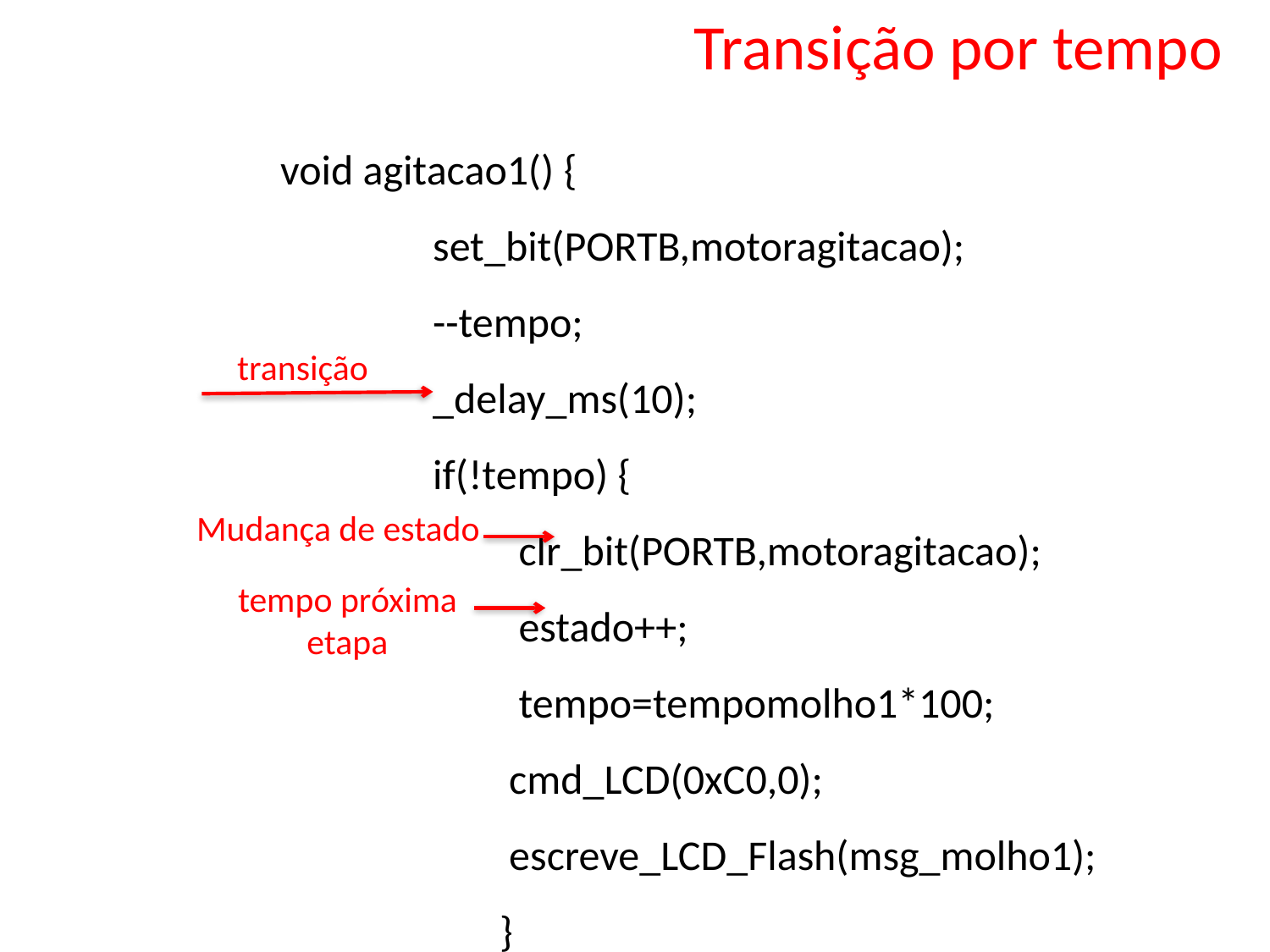

Transição por tempo
void agitacao1() {
                set_bit(PORTB,motoragitacao);
                --tempo;
                _delay_ms(10);
                if(!tempo) {
                         clr_bit(PORTB,motoragitacao);
                         estado++;
                         tempo=tempomolho1*100;
                        cmd_LCD(0xC0,0);
                        escreve_LCD_Flash(msg_molho1);
                       }
               }
transição
Mudança de estado
tempo próxima
etapa